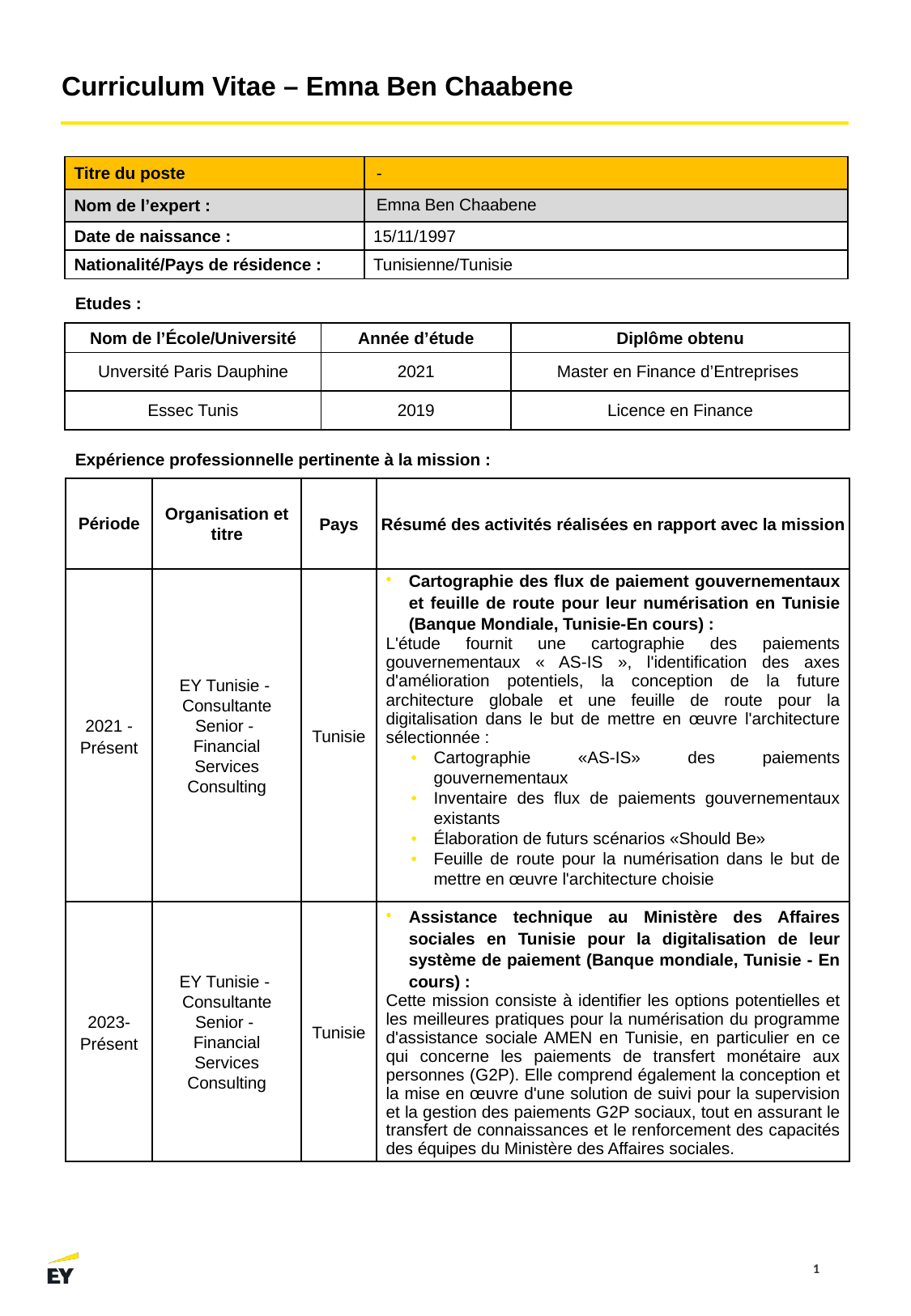

Curriculum Vitae – Emna Ben Chaabene
| Titre du poste | - |
| --- | --- |
| Nom de l’expert : | Emna Ben Chaabene |
| Date de naissance : | 15/11/1997 |
| Nationalité/Pays de résidence : | Tunisienne/Tunisie |
Etudes :
| Nom de l’École/Université | Année d’étude | Diplôme obtenu |
| --- | --- | --- |
| Unversité Paris Dauphine | 2021 | Master en Finance d’Entreprises |
| Essec Tunis | 2019 | Licence en Finance |
Expérience professionnelle pertinente à la mission :
| Période | Organisation et titre | Pays | Résumé des activités réalisées en rapport avec la mission |
| --- | --- | --- | --- |
| 2021 -Présent | EY Tunisie - Consultante Senior - Financial Services Consulting | Tunisie | Cartographie des flux de paiement gouvernementaux et feuille de route pour leur numérisation en Tunisie (Banque Mondiale, Tunisie-En cours) : L'étude fournit une cartographie des paiements gouvernementaux « AS-IS », l'identification des axes d'amélioration potentiels, la conception de la future architecture globale et une feuille de route pour la digitalisation dans le but de mettre en œuvre l'architecture sélectionnée : Cartographie «AS-IS» des paiements gouvernementaux Inventaire des flux de paiements gouvernementaux existants Élaboration de futurs scénarios «Should Be» Feuille de route pour la numérisation dans le but de mettre en œuvre l'architecture choisie |
| 2023- Présent | EY Tunisie - Consultante Senior - Financial Services Consulting | Tunisie | Assistance technique au Ministère des Affaires sociales en Tunisie pour la digitalisation de leur système de paiement (Banque mondiale, Tunisie - En cours) : Cette mission consiste à identifier les options potentielles et les meilleures pratiques pour la numérisation du programme d'assistance sociale AMEN en Tunisie, en particulier en ce qui concerne les paiements de transfert monétaire aux personnes (G2P). Elle comprend également la conception et la mise en œuvre d'une solution de suivi pour la supervision et la gestion des paiements G2P sociaux, tout en assurant le transfert de connaissances et le renforcement des capacités des équipes du Ministère des Affaires sociales. |